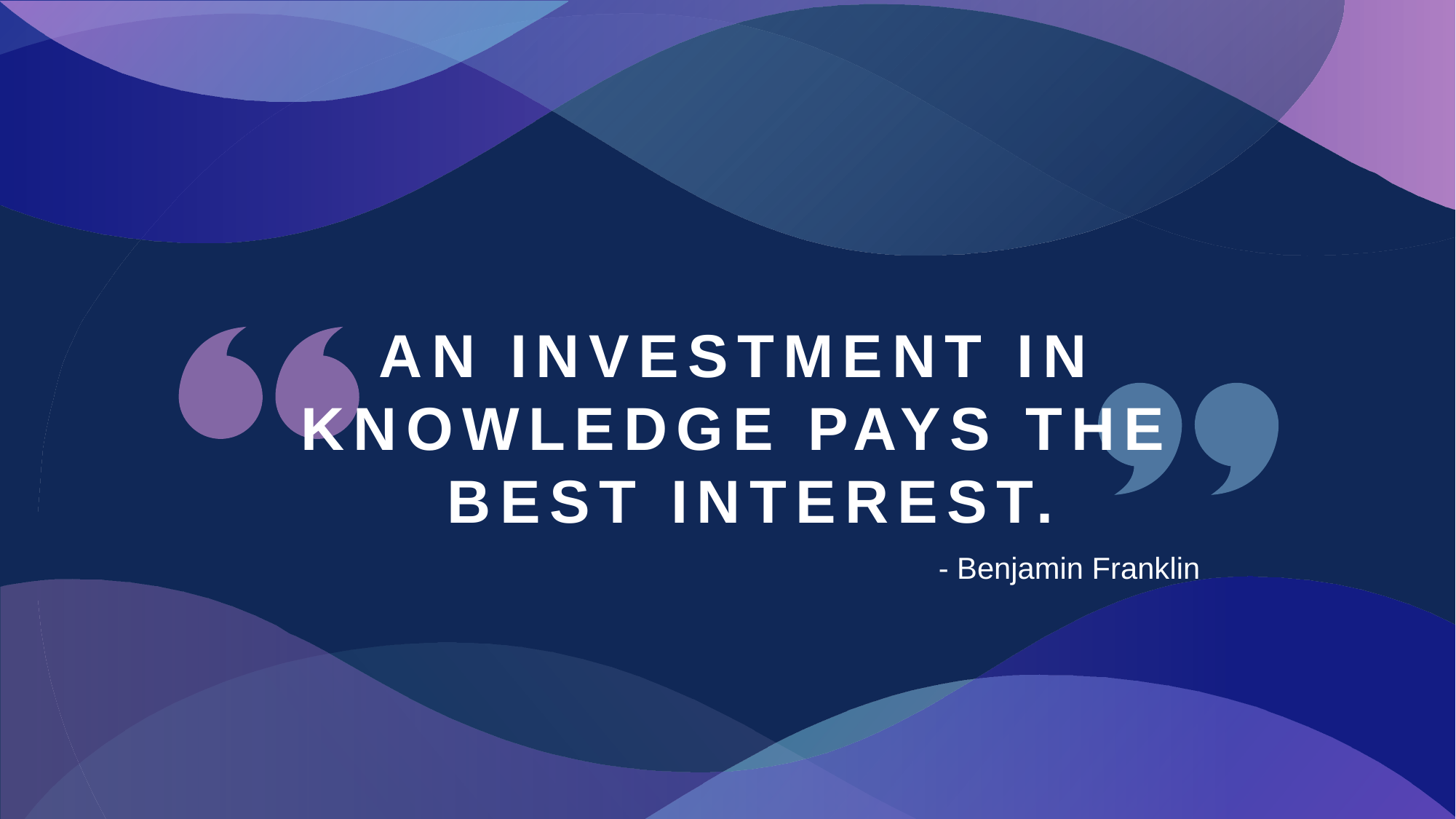

# An Investment In knowledge pays the best interest.

- Benjamin Franklin